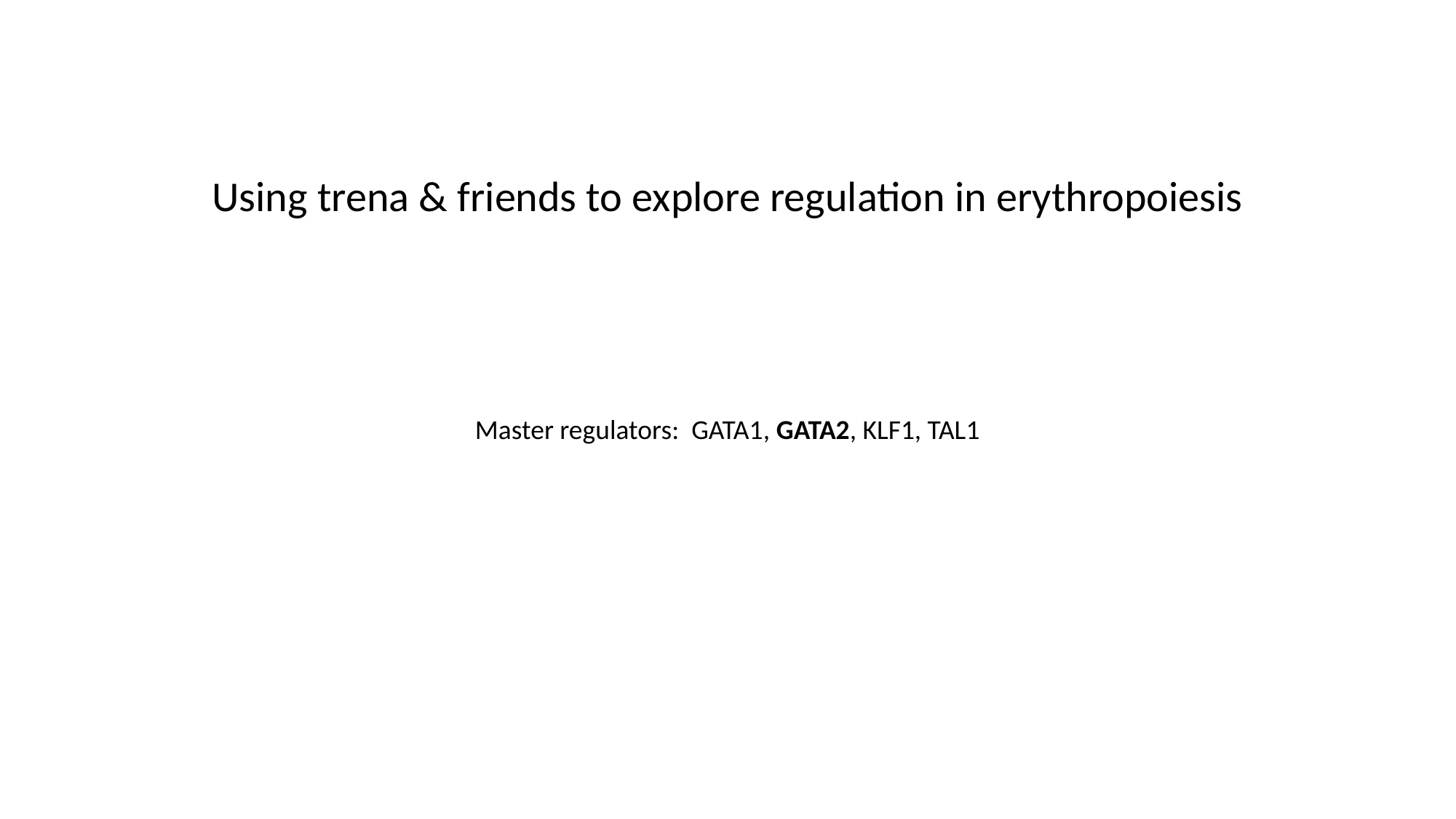

Using trena & friends to explore regulation in erythropoiesis
Master regulators:  GATA1, GATA2, KLF1, TAL1